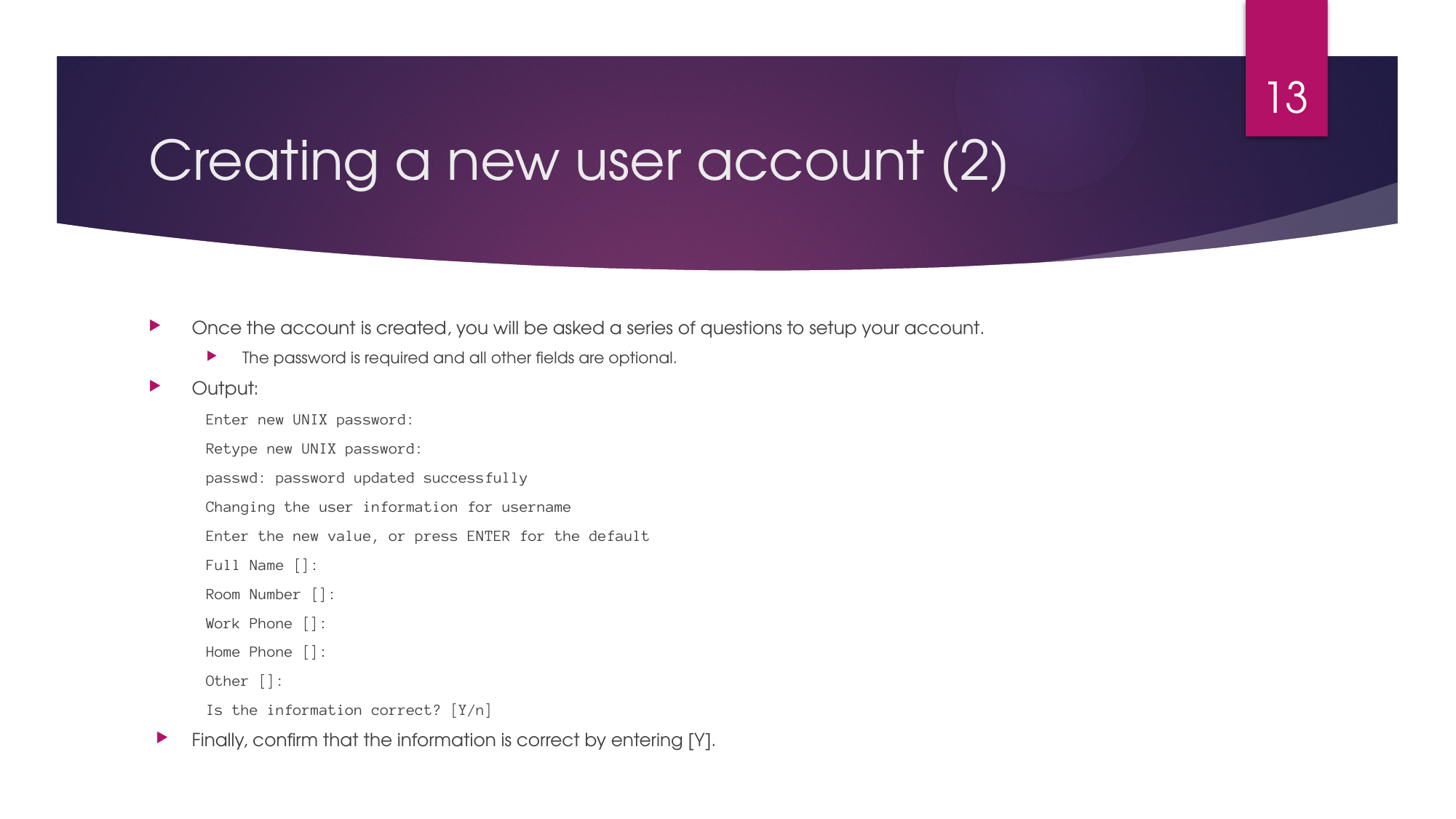

13
# Creating a new user account (2)
Once the account is created, you will be asked a series of questions to setup your account.
The password is required and all other fields are optional.
Output:
Enter new UNIX password:
Retype new UNIX password:
passwd: password updated successfully
Changing the user information for username
Enter the new value, or press ENTER for the default
	Full Name []:
	Room Number []:
	Work Phone []:
	Home Phone []:
	Other []:
Is the information correct? [Y/n]
Finally, confirm that the information is correct by entering [Y].